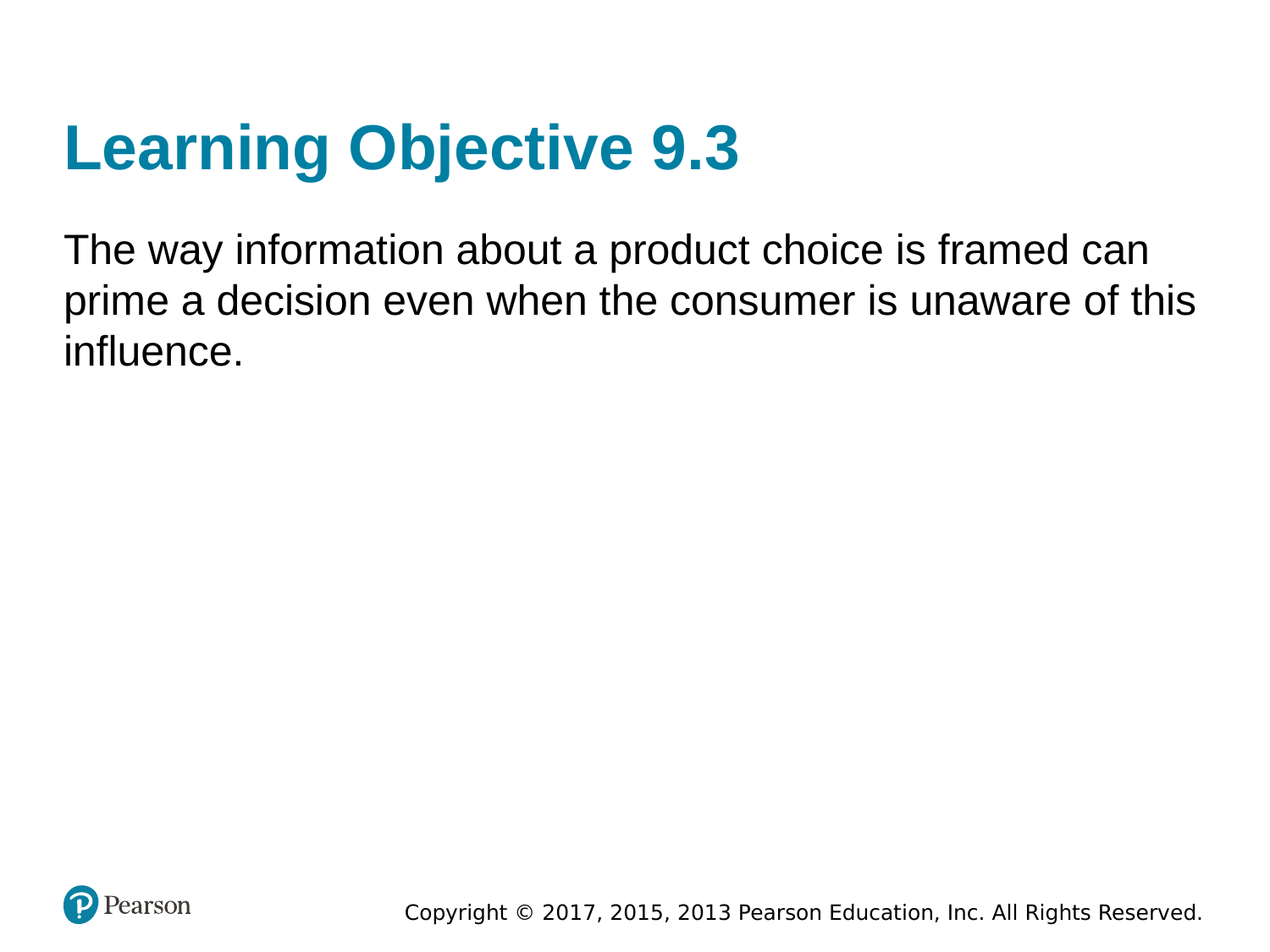

# Learning Objective 9.3
The way information about a product choice is framed can prime a decision even when the consumer is unaware of this influence.